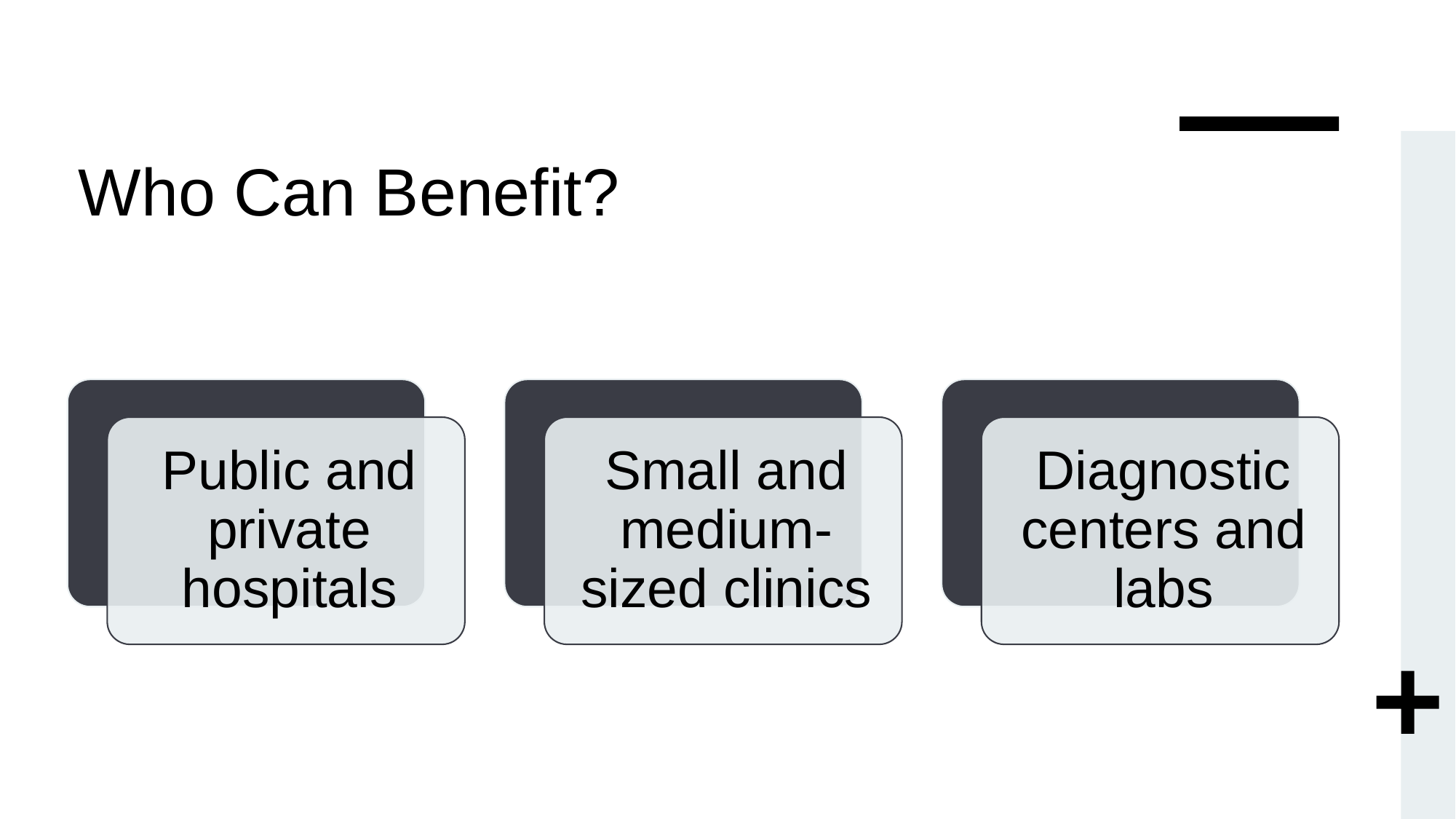

# Who Can Benefit?
Public and private hospitals
Small and medium-sized clinics
Diagnostic centers and labs